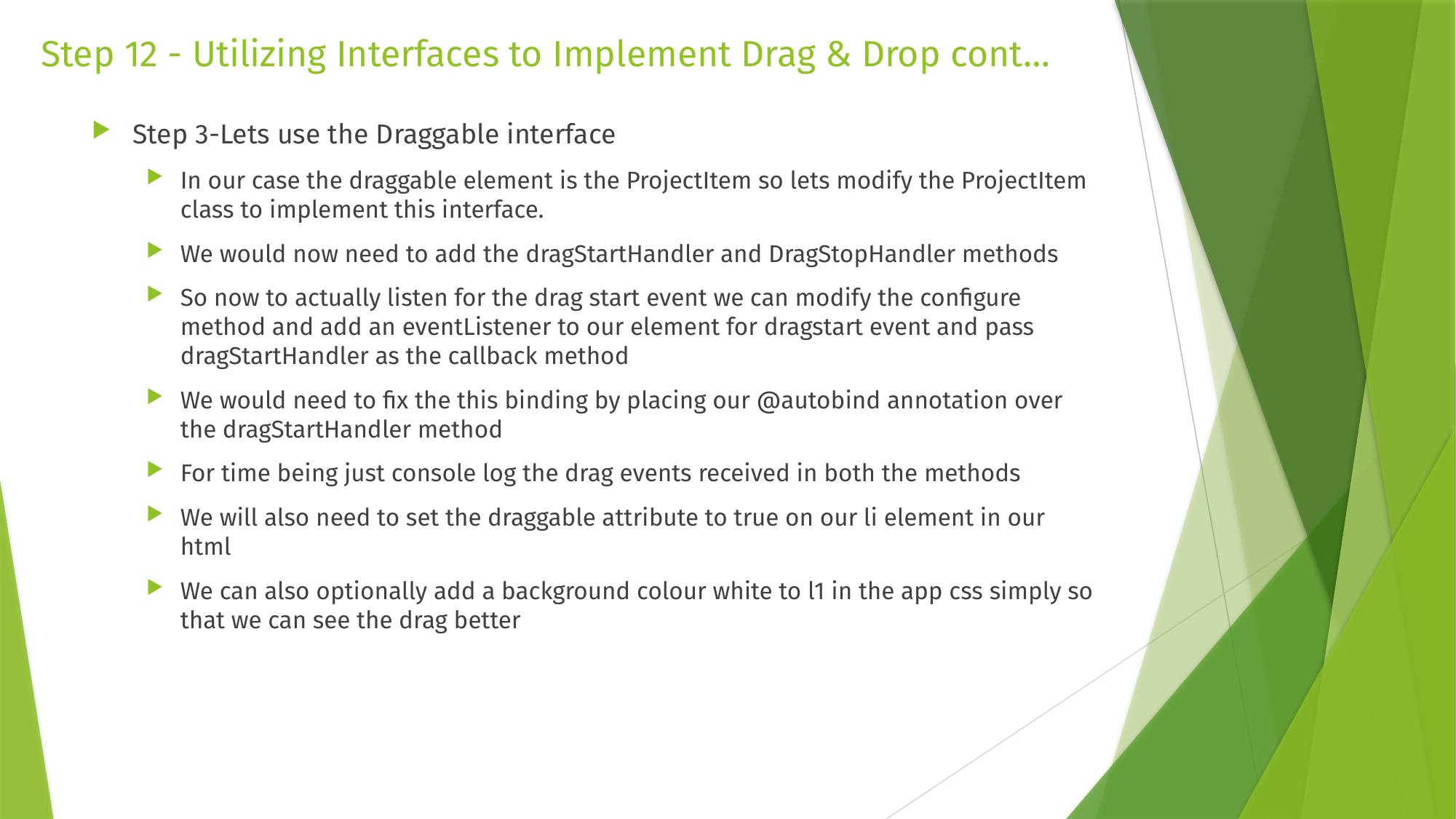

# Step 12 - Utilizing Interfaces to Implement Drag & Drop cont…
Step 3-Lets use the Draggable interface
In our case the draggable element is the ProjectItem so lets modify the ProjectItem class to implement this interface.
We would now need to add the dragStartHandler and DragStopHandler methods
So now to actually listen for the drag start event we can modify the configure method and add an eventListener to our element for dragstart event and pass dragStartHandler as the callback method
We would need to fix the this binding by placing our @autobind annotation over the dragStartHandler method
For time being just console log the drag events received in both the methods
We will also need to set the draggable attribute to true on our li element in our html
We can also optionally add a background colour white to l1 in the app css simply so that we can see the drag better